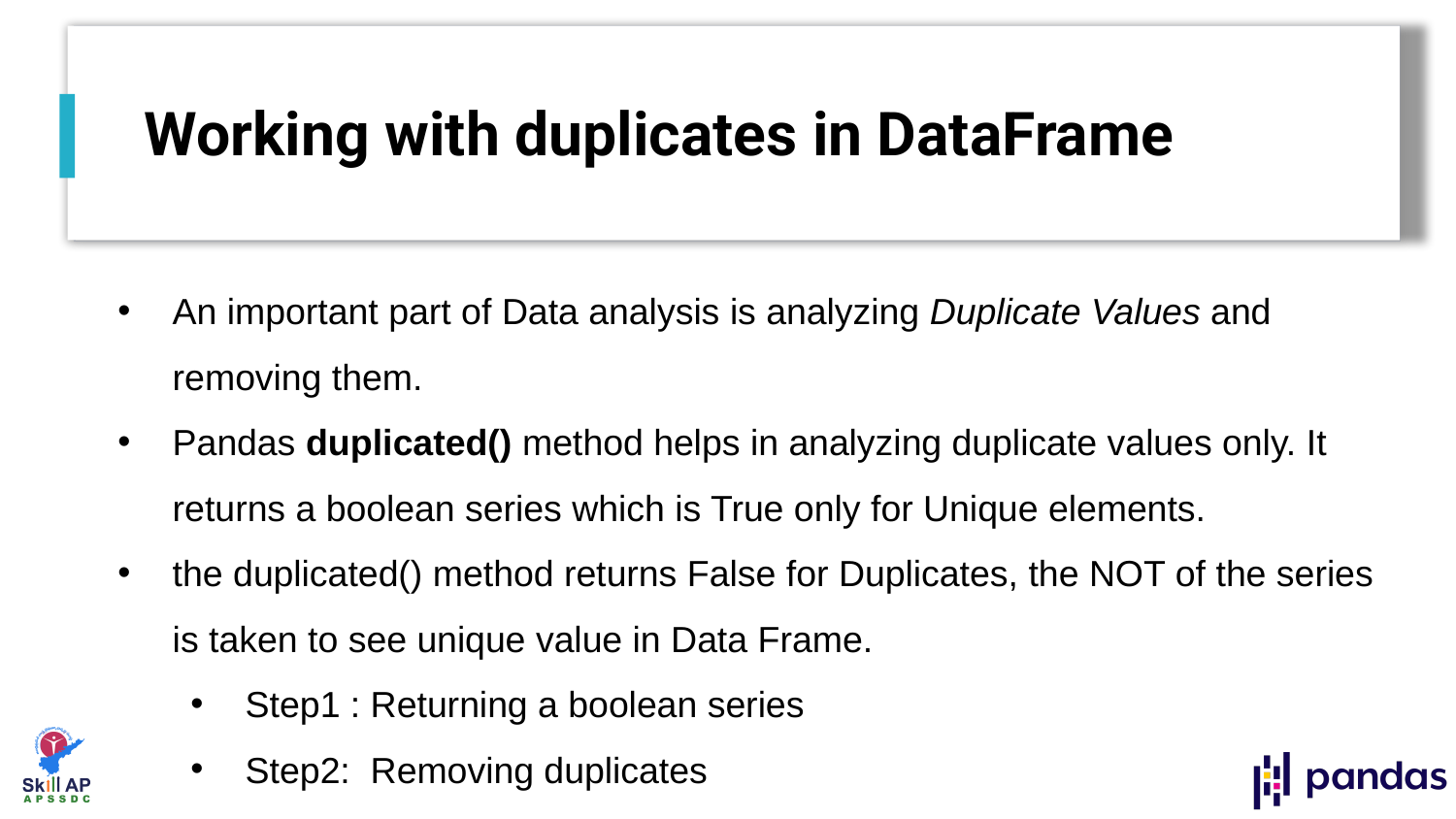

# Working with duplicates in DataFrame
An important part of Data analysis is analyzing Duplicate Values and removing them.
Pandas duplicated() method helps in analyzing duplicate values only. It returns a boolean series which is True only for Unique elements.
the duplicated() method returns False for Duplicates, the NOT of the series is taken to see unique value in Data Frame.
Step1 : Returning a boolean series
Step2:  Removing duplicates